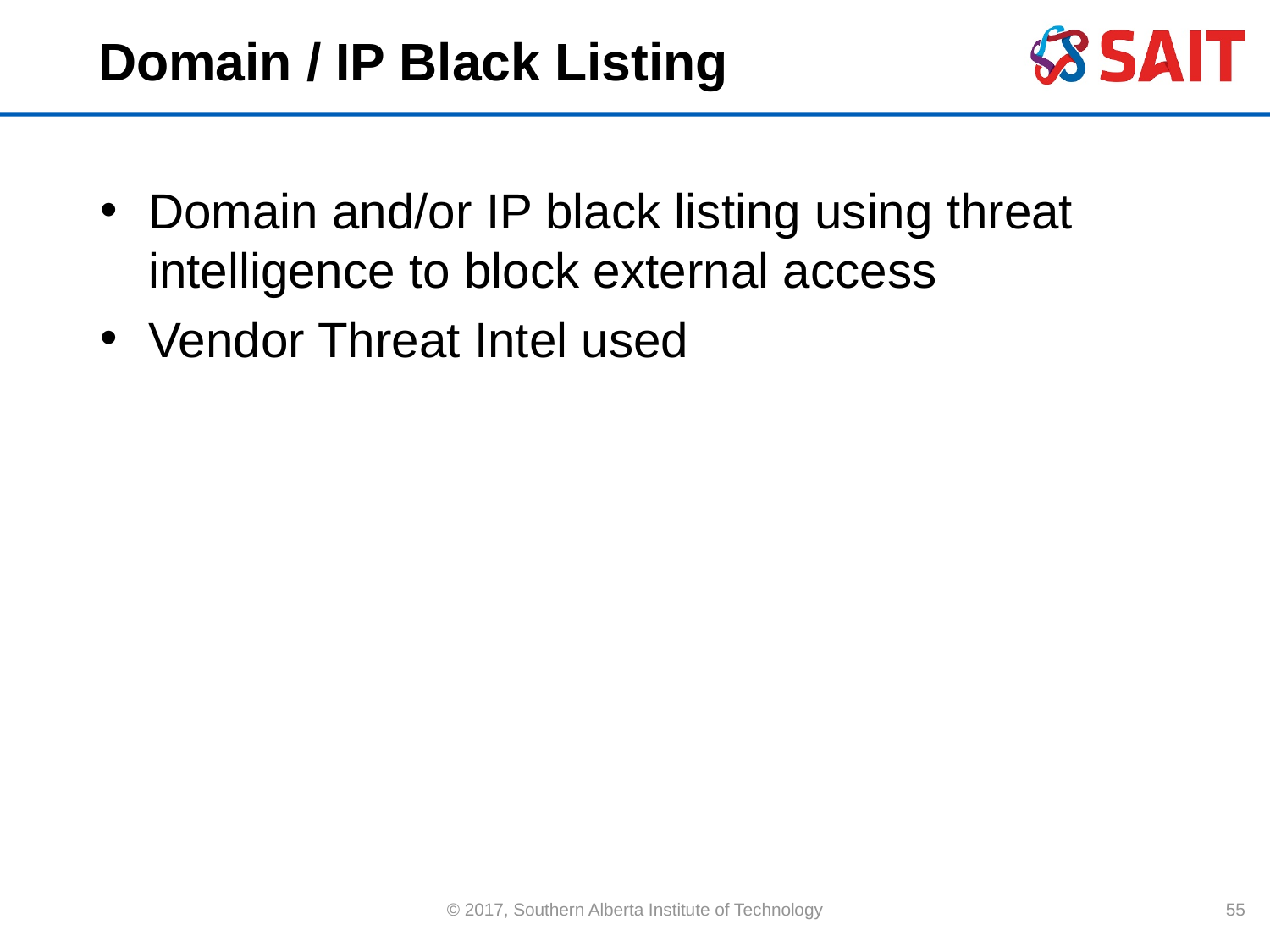

# Domain / IP Black Listing
Domain and/or IP black listing using threat intelligence to block external access
Vendor Threat Intel used